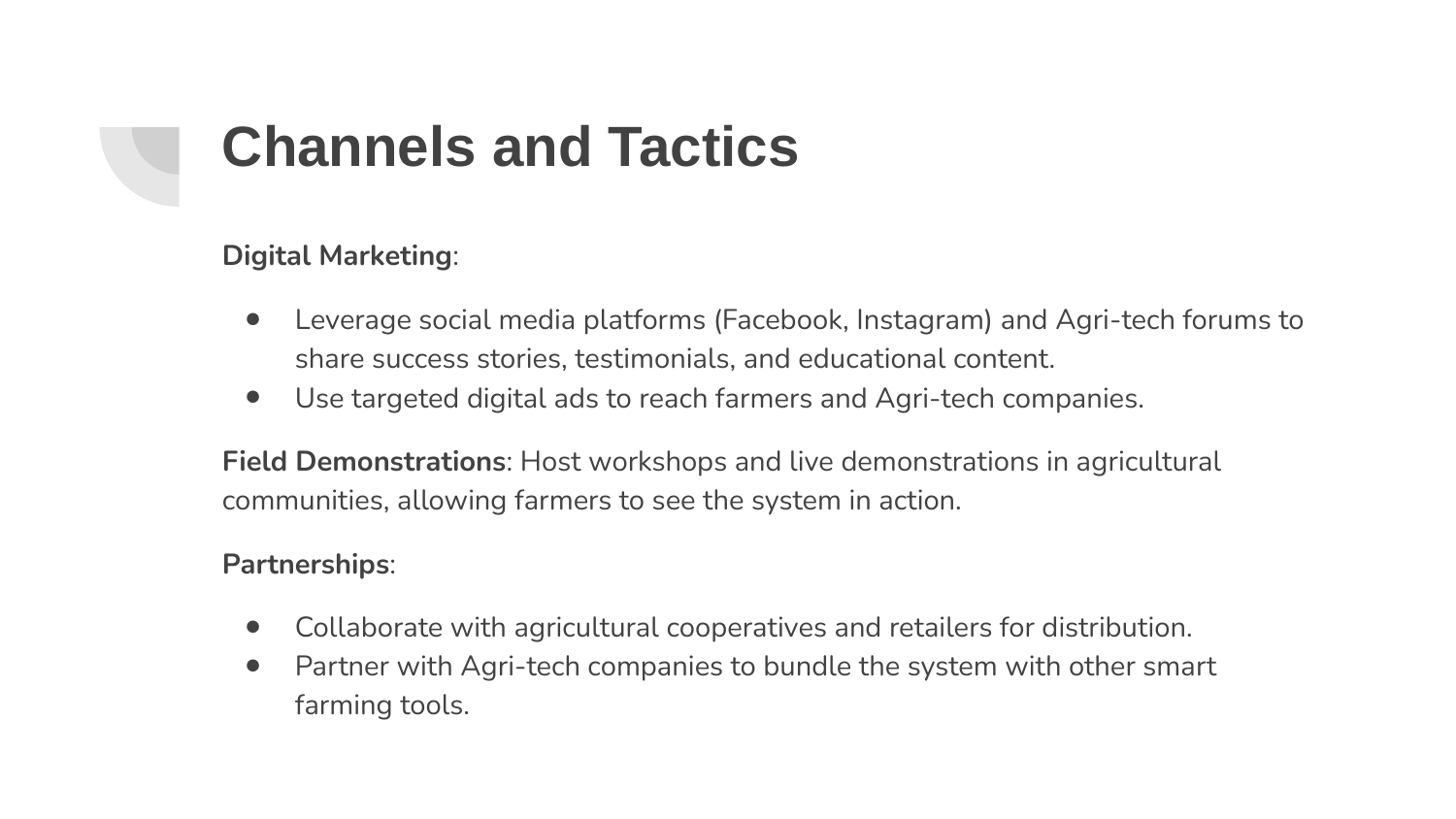

# Channels and Tactics
Digital Marketing:
Leverage social media platforms (Facebook, Instagram) and Agri-tech forums to share success stories, testimonials, and educational content.
Use targeted digital ads to reach farmers and Agri-tech companies.
Field Demonstrations: Host workshops and live demonstrations in agricultural communities, allowing farmers to see the system in action.
Partnerships:
Collaborate with agricultural cooperatives and retailers for distribution.
Partner with Agri-tech companies to bundle the system with other smart farming tools.